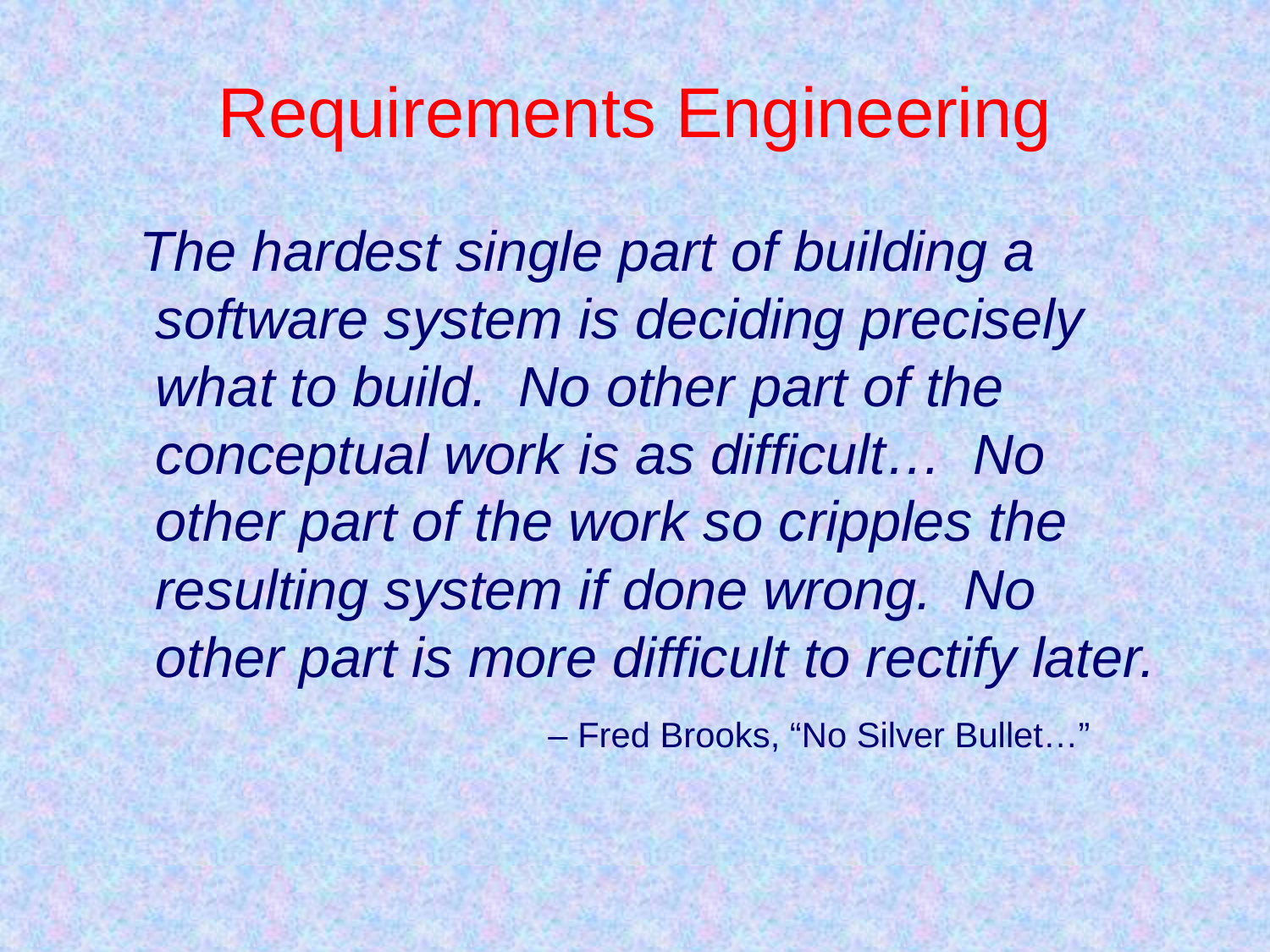

# Requirements Engineering
  The hardest single part of building a software system is deciding precisely what to build.  No other part of the conceptual work is as difficult…  No other part of the work so cripples the resulting system if done wrong.  No other part is more difficult to rectify later.
                                – Fred Brooks, “No Silver Bullet…”